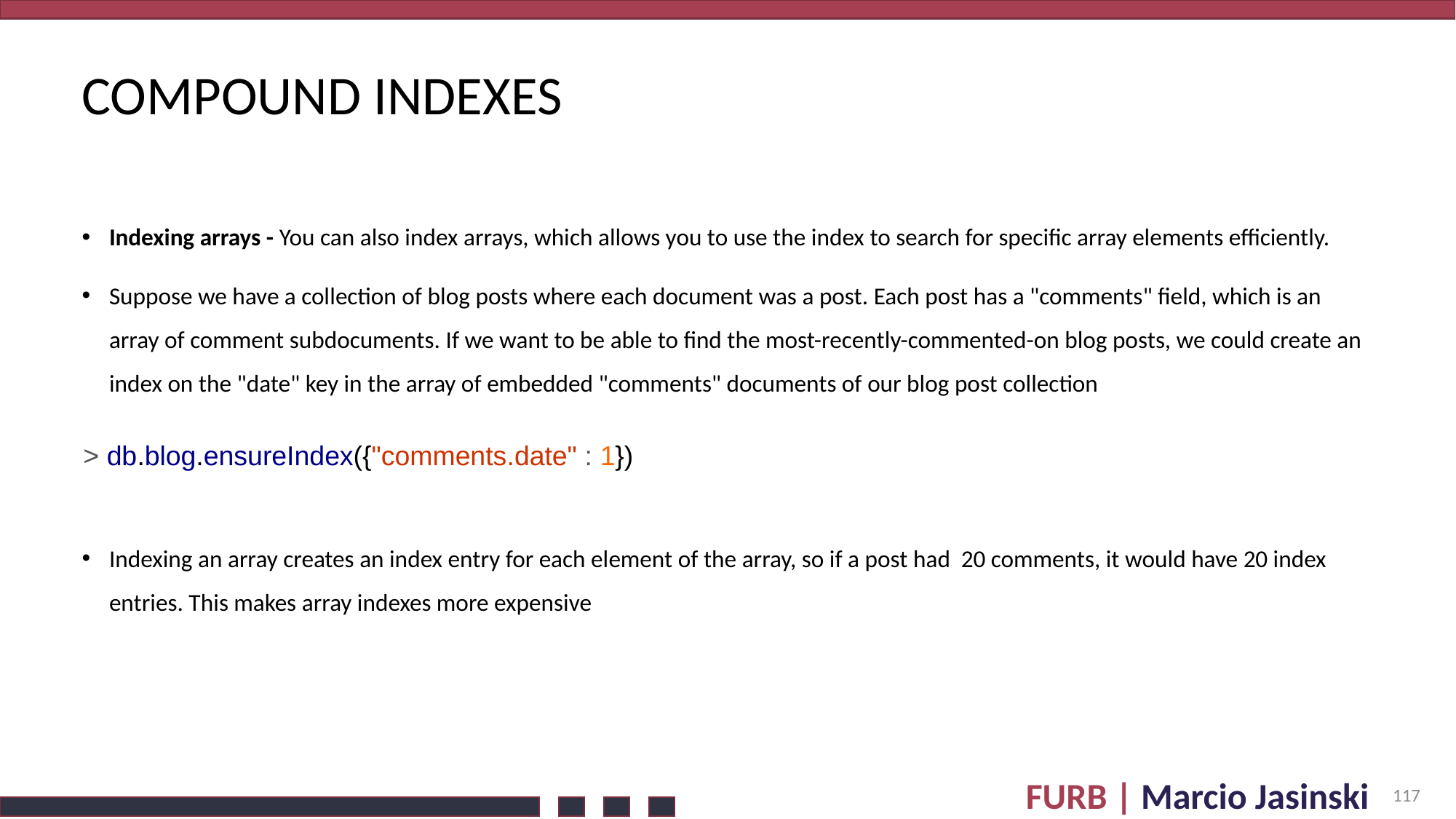

# Compound Indexes
Indexing arrays - You can also index arrays, which allows you to use the index to search for specific array elements efficiently.
Suppose we have a collection of blog posts where each document was a post. Each post has a "comments" field, which is an array of comment subdocuments. If we want to be able to find the most-recently-commented-on blog posts, we could create an index on the "date" key in the array of embedded "comments" documents of our blog post collection

Indexing an array creates an index entry for each element of the array, so if a post had  20 comments, it would have 20 index entries. This makes array indexes more expensive

> db.blog.ensureIndex({"comments.date" : 1})

117